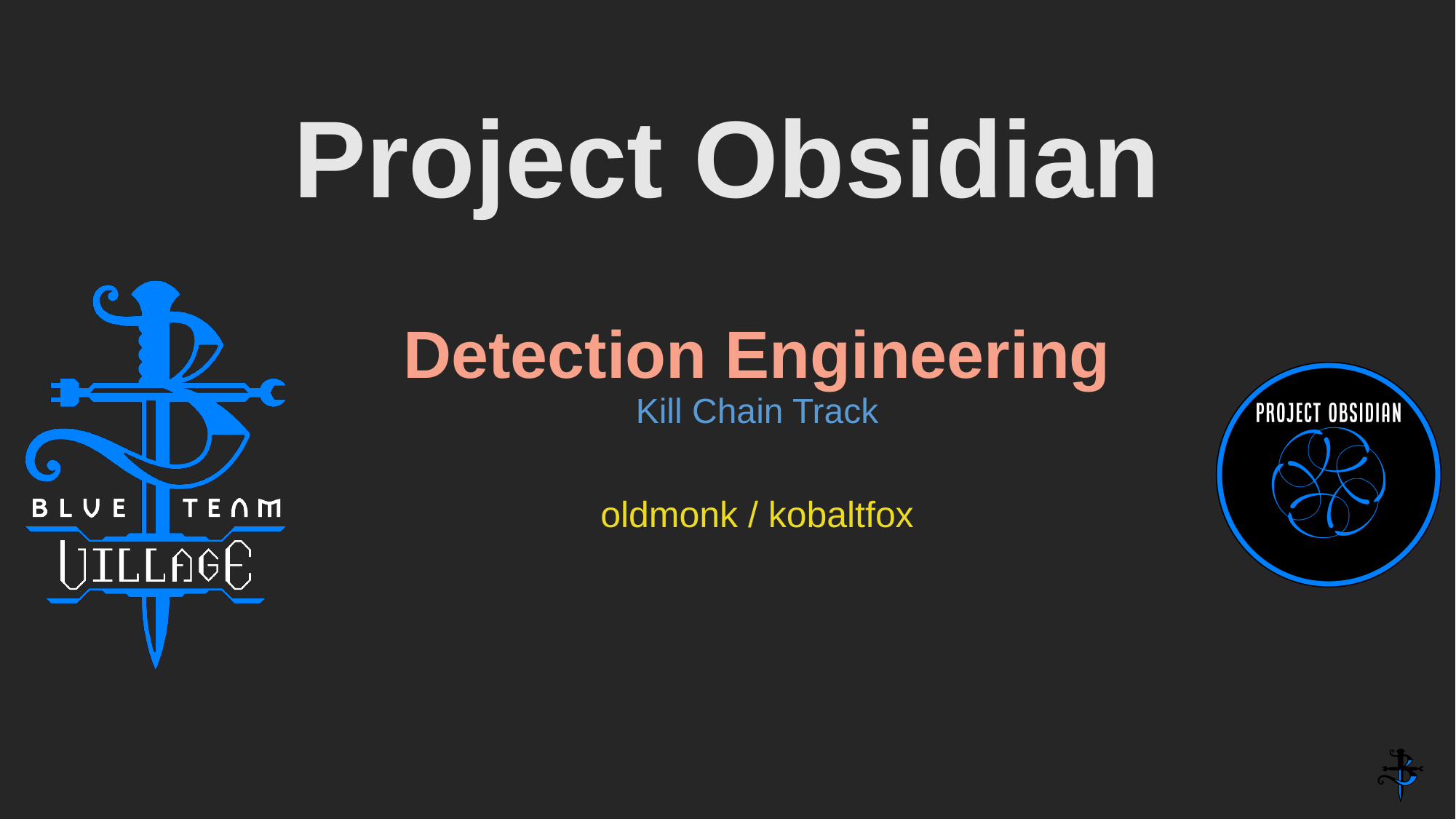

# Detection Engineering
Kill Chain Track
oldmonk / kobaltfox